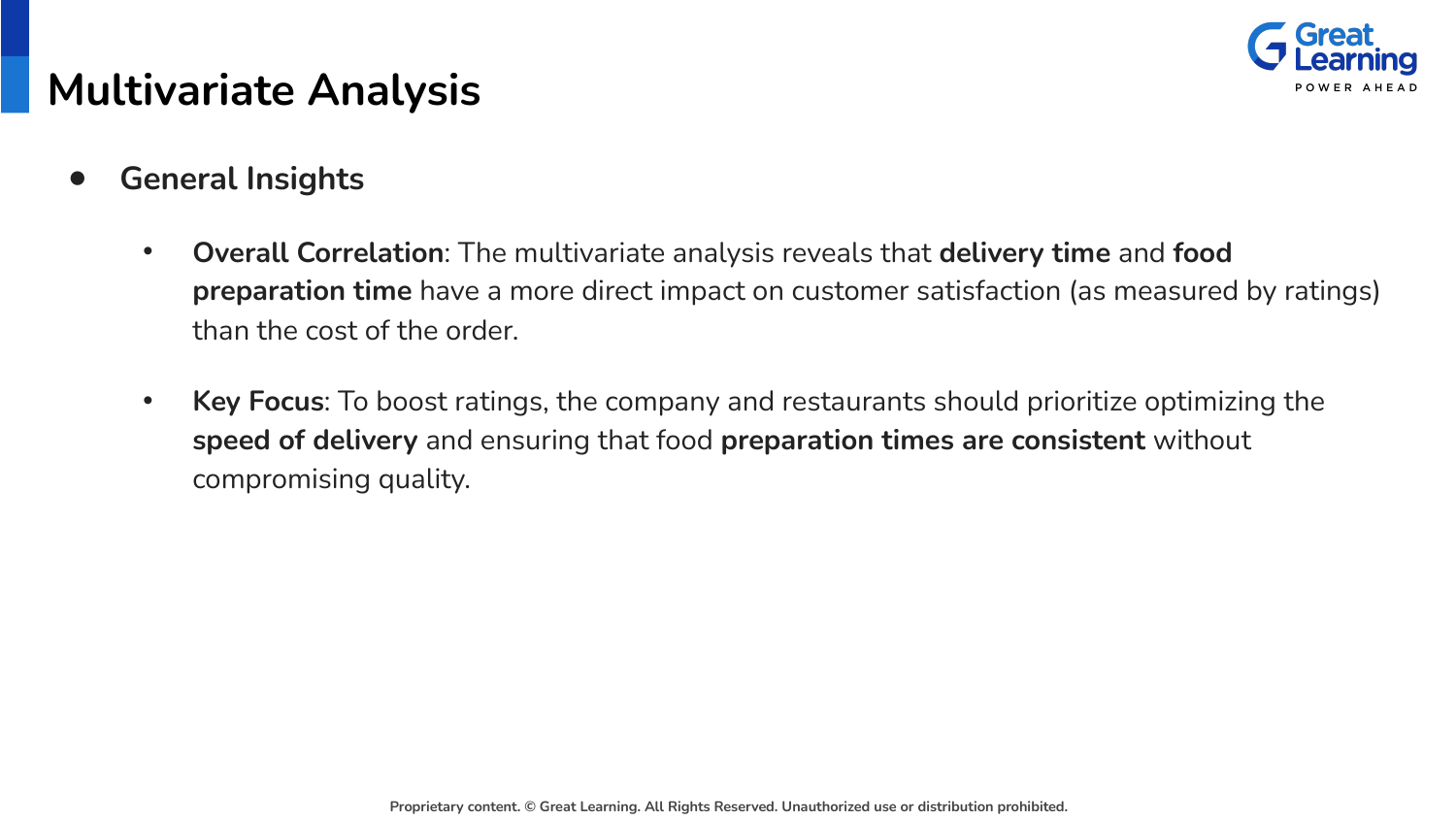

# Multivariate Analysis
General Insights
Overall Correlation: The multivariate analysis reveals that delivery time and food preparation time have a more direct impact on customer satisfaction (as measured by ratings) than the cost of the order.
Key Focus: To boost ratings, the company and restaurants should prioritize optimizing the speed of delivery and ensuring that food preparation times are consistent without compromising quality.